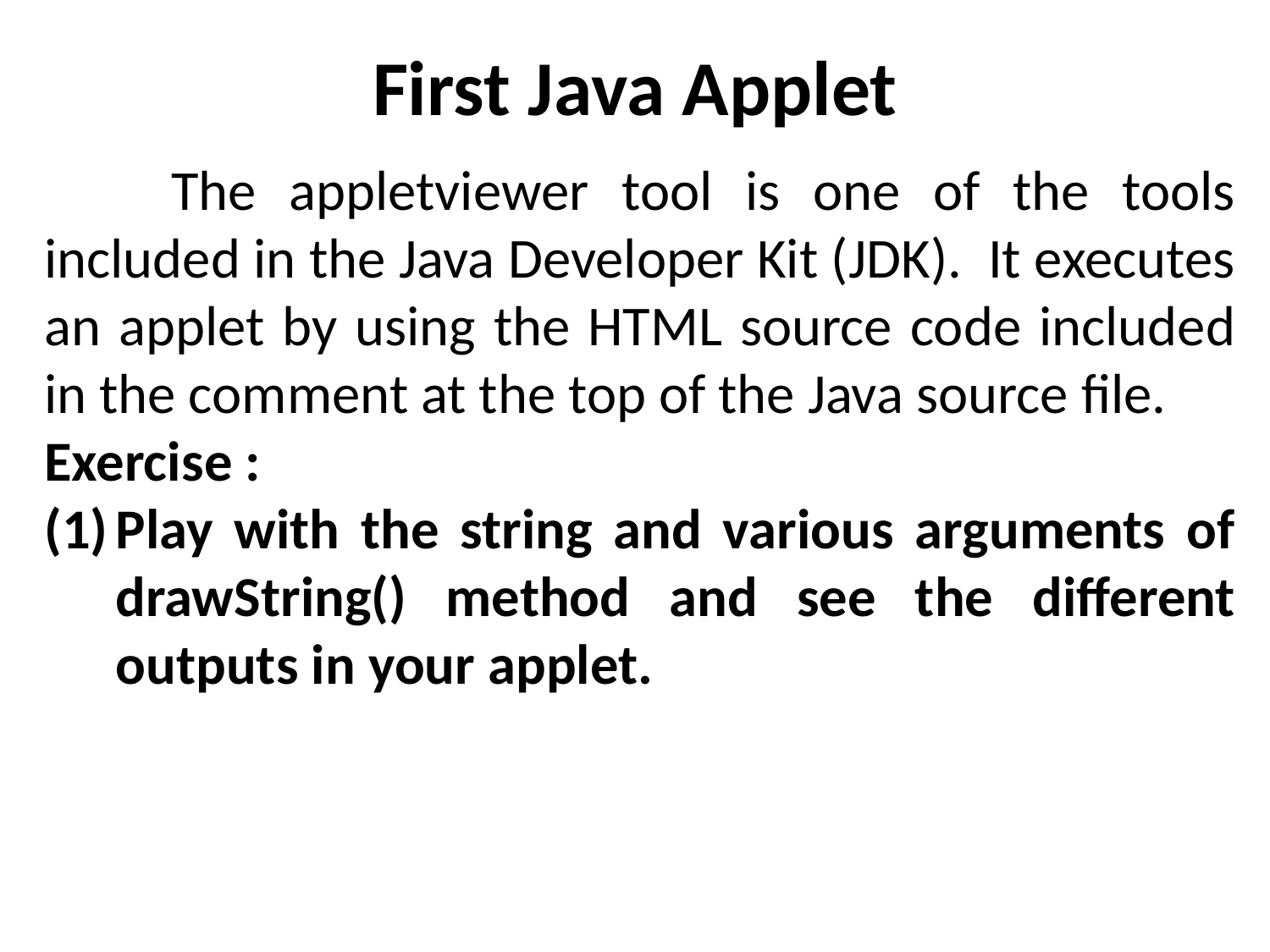

# First Java Applet
	The appletviewer tool is one of the tools included in the Java Developer Kit (JDK).  It executes an applet by using the HTML source code included in the comment at the top of the Java source file.
Exercise :
Play with the string and various arguments of drawString() method and see the different outputs in your applet.